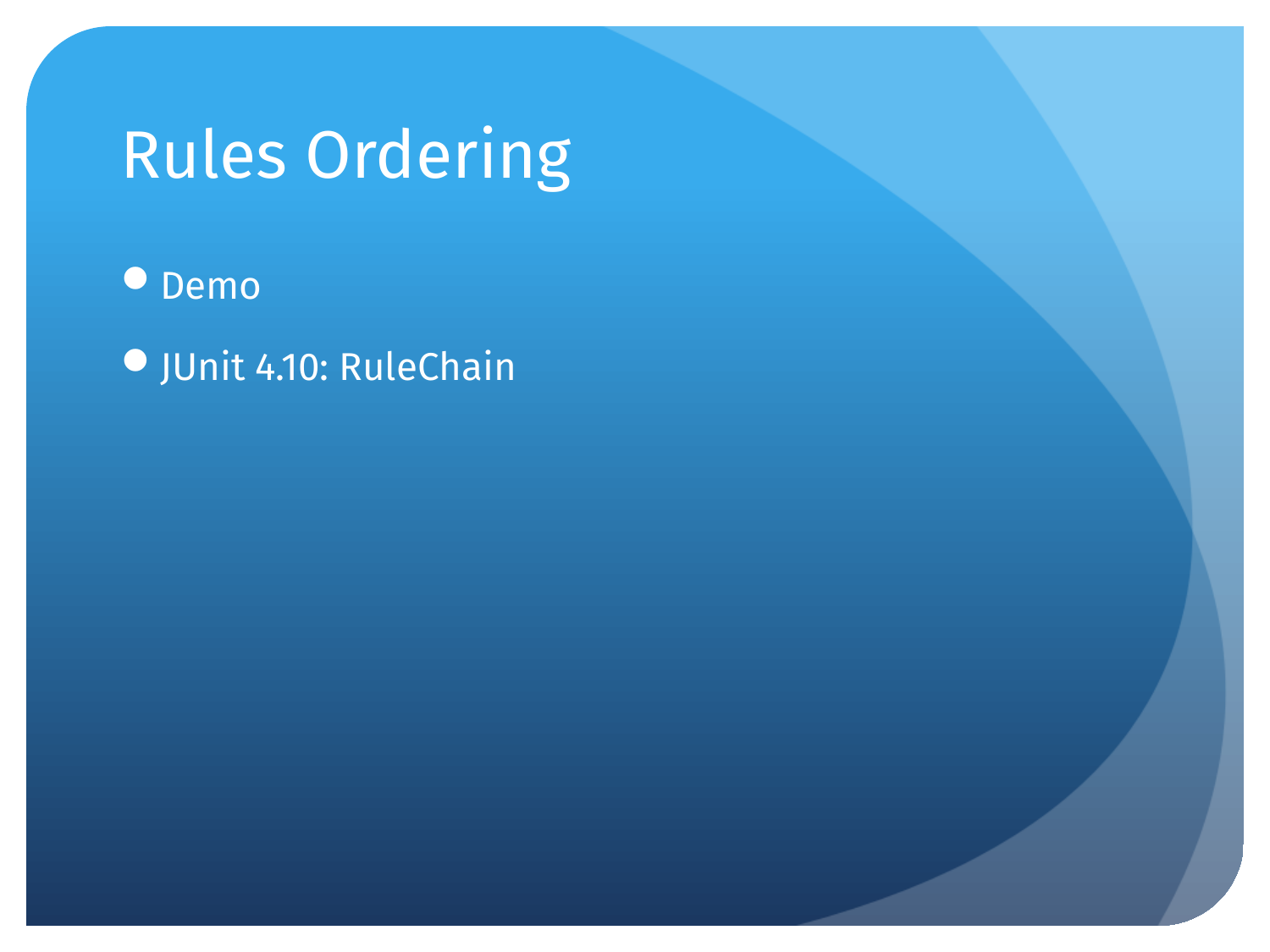

# Rules Ordering
Demo
JUnit 4.10: RuleChain